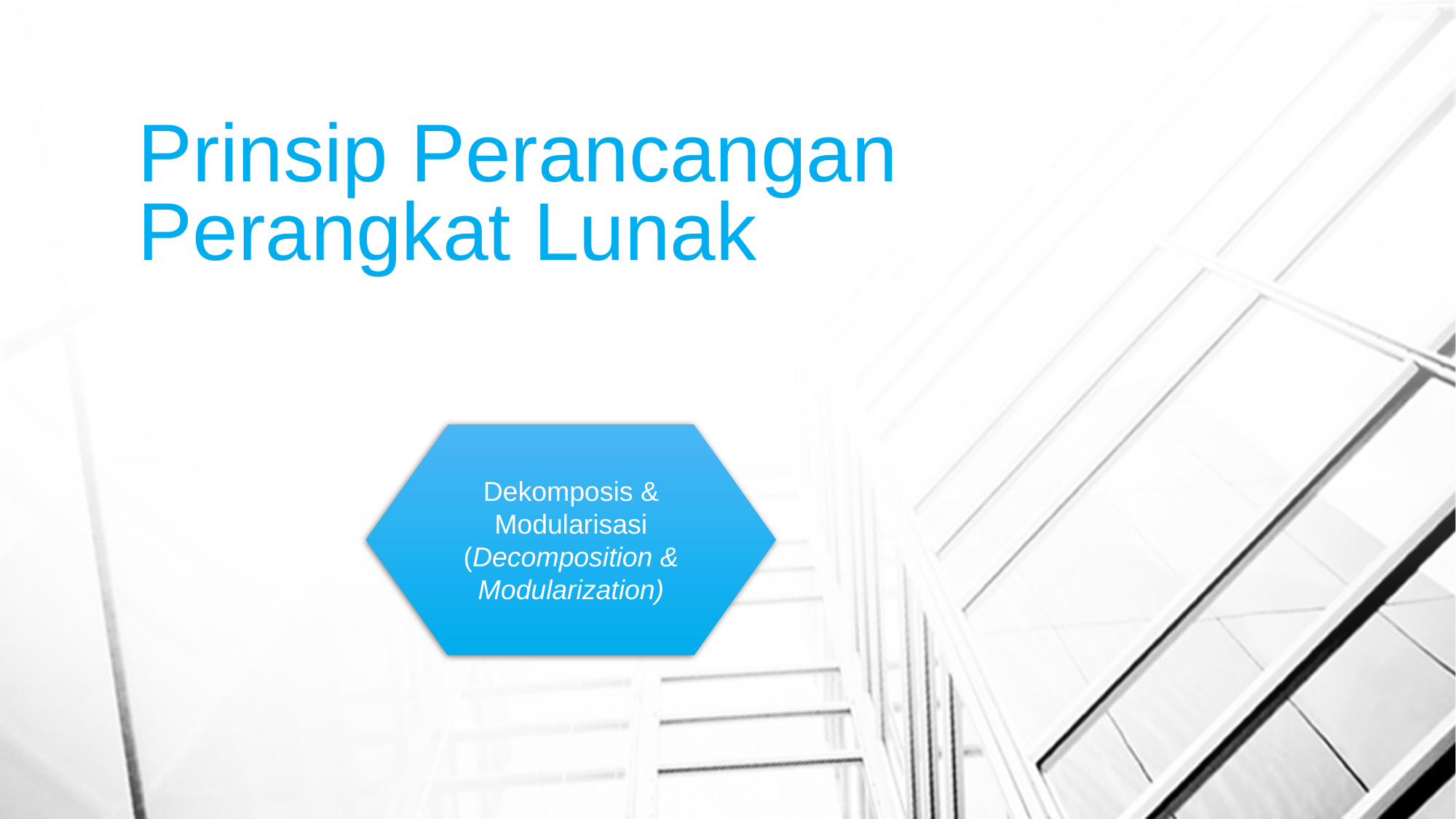

# Prinsip Perancangan Perangkat Lunak
Dekomposis & Modularisasi (Decomposition & Modularization)